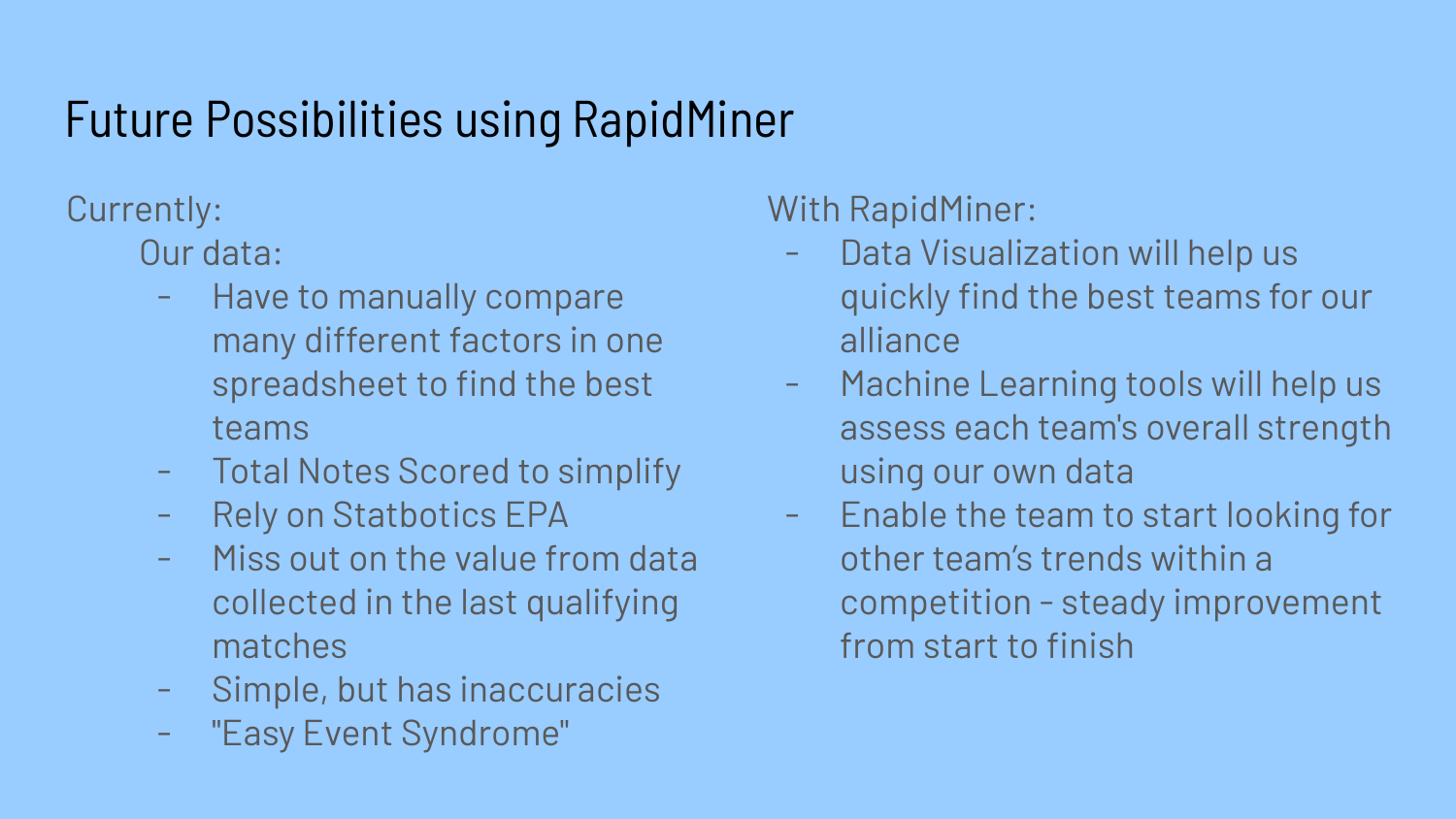

# Future Possibilities using RapidMiner
Currently:
Our data:
Have to manually compare many different factors in one spreadsheet to find the best teams
Total Notes Scored to simplify
Rely on Statbotics EPA
Miss out on the value from data collected in the last qualifying matches
Simple, but has inaccuracies
"Easy Event Syndrome"
With RapidMiner:
Data Visualization will help us quickly find the best teams for our alliance
Machine Learning tools will help us assess each team's overall strength using our own data
Enable the team to start looking for other team’s trends within a competition - steady improvement from start to finish